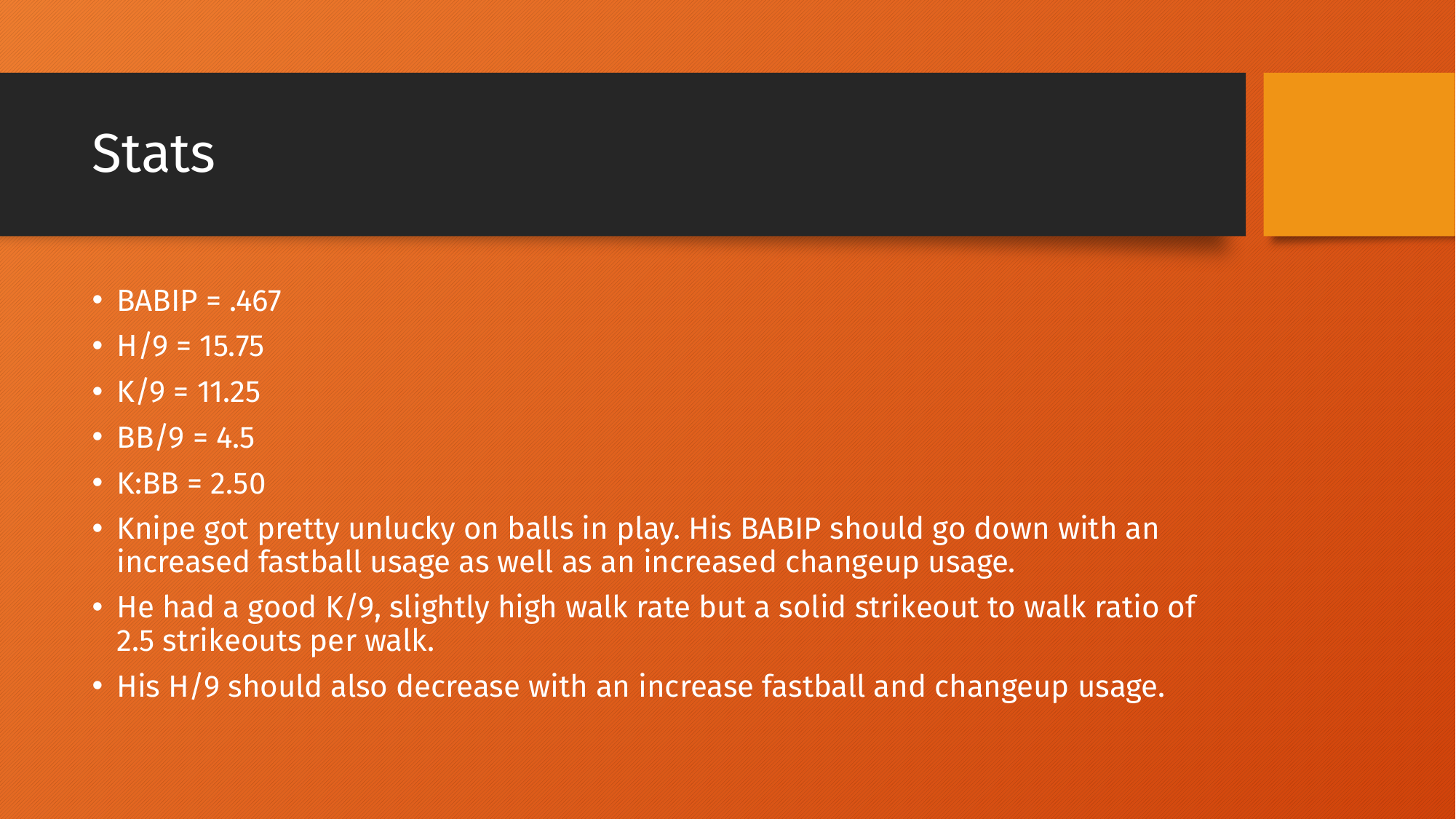

# Stats
BABIP = .467
H/9 = 15.75
K/9 = 11.25
BB/9 = 4.5
K:BB = 2.50
Knipe got pretty unlucky on balls in play. His BABIP should go down with an increased fastball usage as well as an increased changeup usage.
He had a good K/9, slightly high walk rate but a solid strikeout to walk ratio of 2.5 strikeouts per walk.
His H/9 should also decrease with an increase fastball and changeup usage.